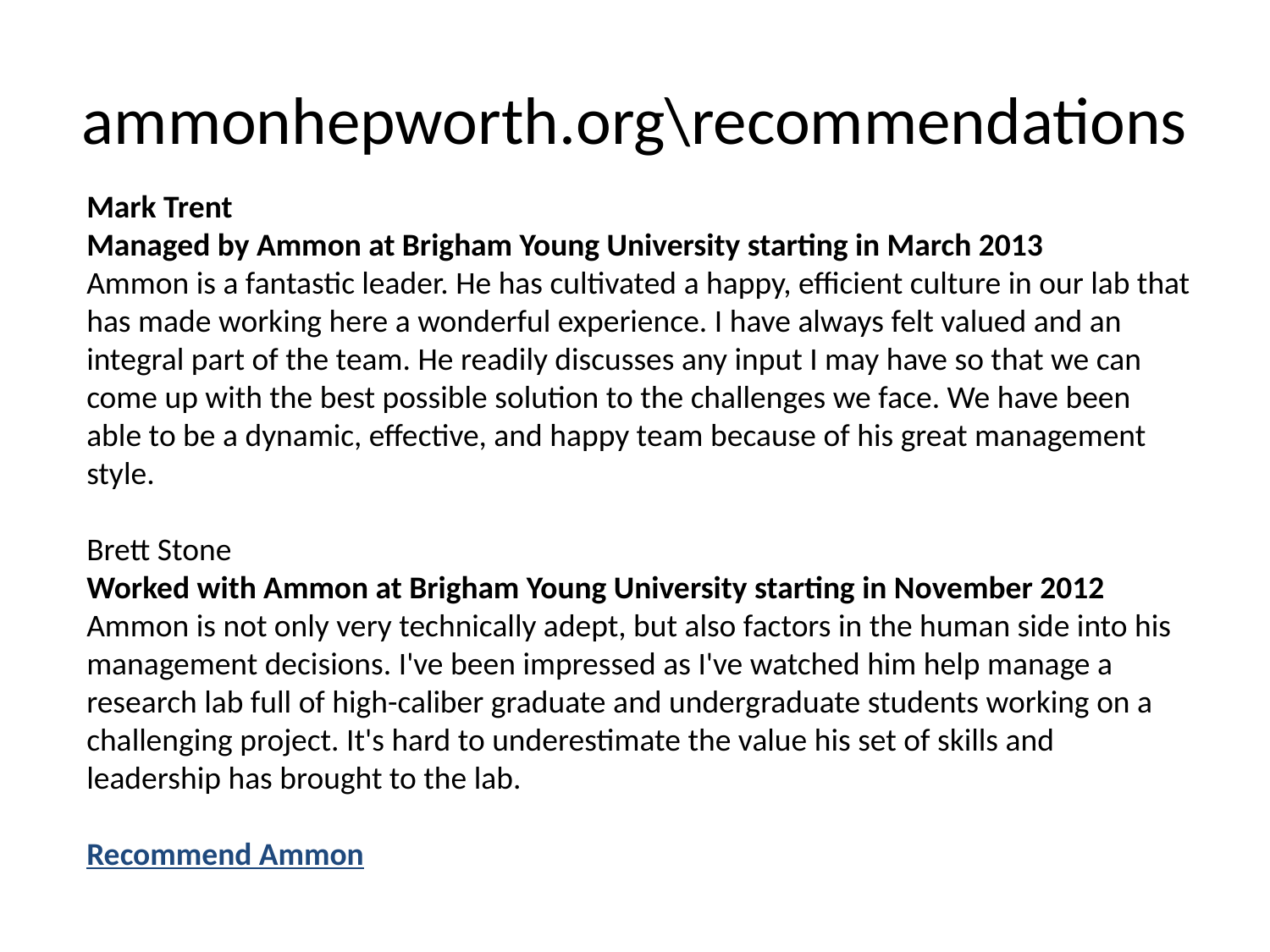

# ammonhepworth.org\recommendations
Mark Trent
Managed by Ammon at Brigham Young University starting in March 2013
Ammon is a fantastic leader. He has cultivated a happy, efficient culture in our lab that has made working here a wonderful experience. I have always felt valued and an integral part of the team. He readily discusses any input I may have so that we can come up with the best possible solution to the challenges we face. We have been able to be a dynamic, effective, and happy team because of his great management style.

Brett Stone
Worked with Ammon at Brigham Young University starting in November 2012
Ammon is not only very technically adept, but also factors in the human side into his management decisions. I've been impressed as I've watched him help manage a research lab full of high-caliber graduate and undergraduate students working on a challenging project. It's hard to underestimate the value his set of skills and leadership has brought to the lab.

Recommend Ammon